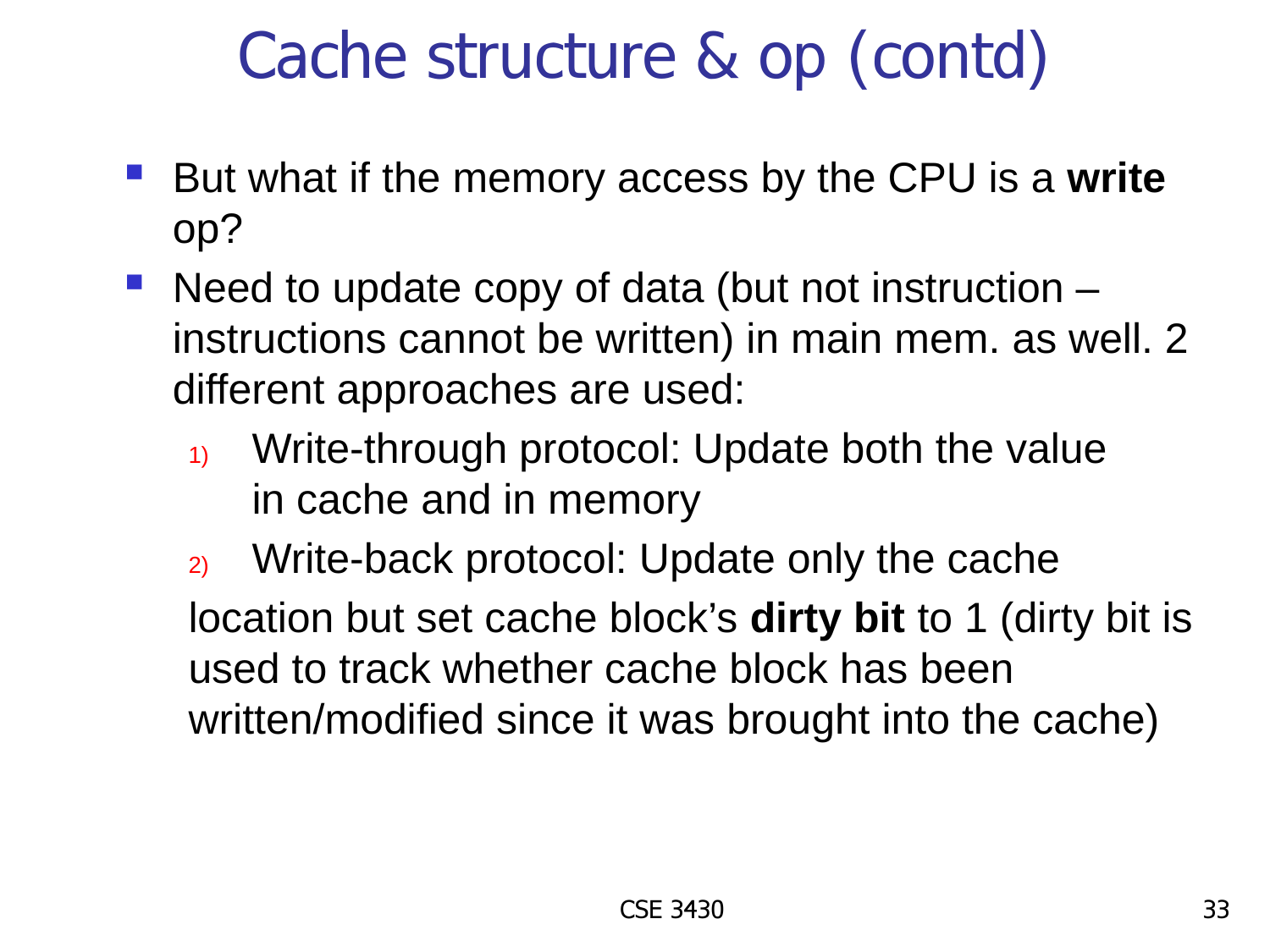

# Cache structure & op (contd)
But what if the memory access by the CPU is a write op?
Need to update copy of data (but not instruction – instructions cannot be written) in main mem. as well. 2 different approaches are used:
Write-through protocol: Update both the value in cache and in memory
  Write-back protocol: Update only the cache
location but set cache block’s dirty bit to 1 (dirty bit is used to track whether cache block has been written/modified since it was brought into the cache)
CSE 3430
33